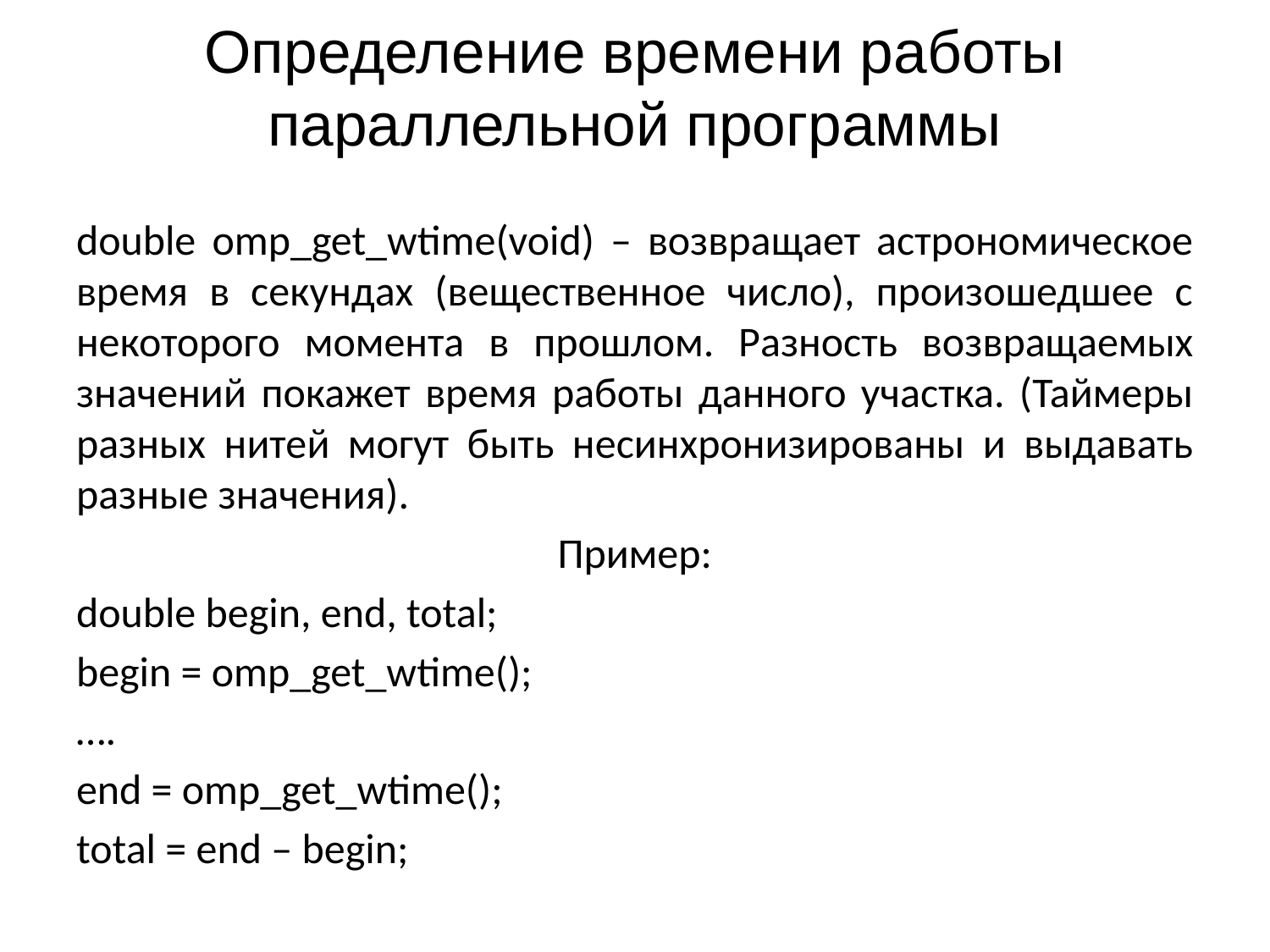

# Определение времени работы параллельной программы
double omp_get_wtime(void) – возвращает астрономическое время в секундах (вещественное число), произошедшее с некоторого момента в прошлом. Разность возвращаемых значений покажет время работы данного участка. (Таймеры разных нитей могут быть несинхронизированы и выдавать разные значения).
Пример:
double begin, end, total;
begin = omp_get_wtime();
….
end = omp_get_wtime();
total = end – begin;